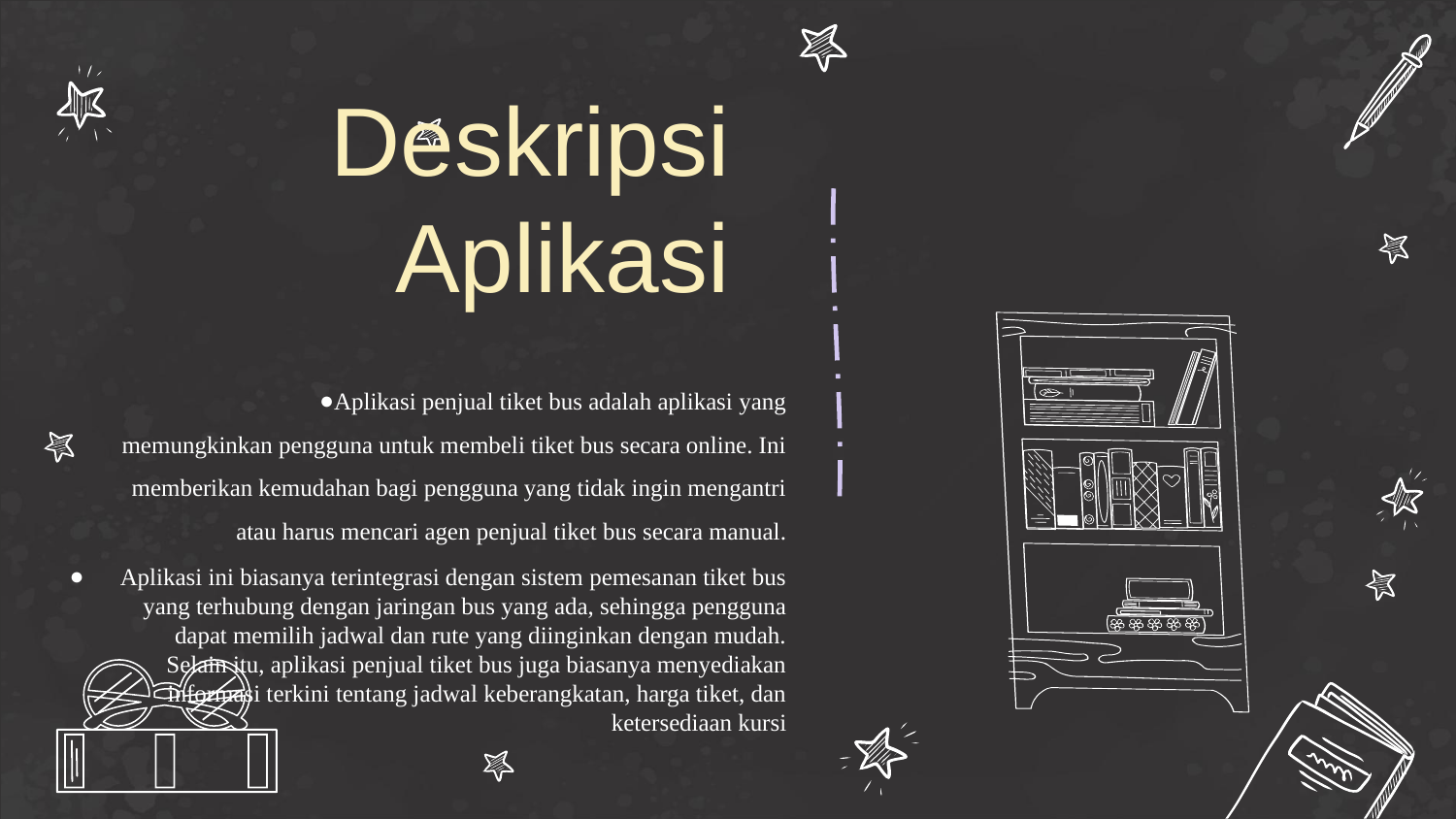

# Deskripsi Aplikasi

Aplikasi penjual tiket bus adalah aplikasi yang memungkinkan pengguna untuk membeli tiket bus secara online. Ini memberikan kemudahan bagi pengguna yang tidak ingin mengantri atau harus mencari agen penjual tiket bus secara manual.
Aplikasi ini biasanya terintegrasi dengan sistem pemesanan tiket bus yang terhubung dengan jaringan bus yang ada, sehingga pengguna dapat memilih jadwal dan rute yang diinginkan dengan mudah. Selain itu, aplikasi penjual tiket bus juga biasanya menyediakan informasi terkini tentang jadwal keberangkatan, harga tiket, dan ketersediaan kursi